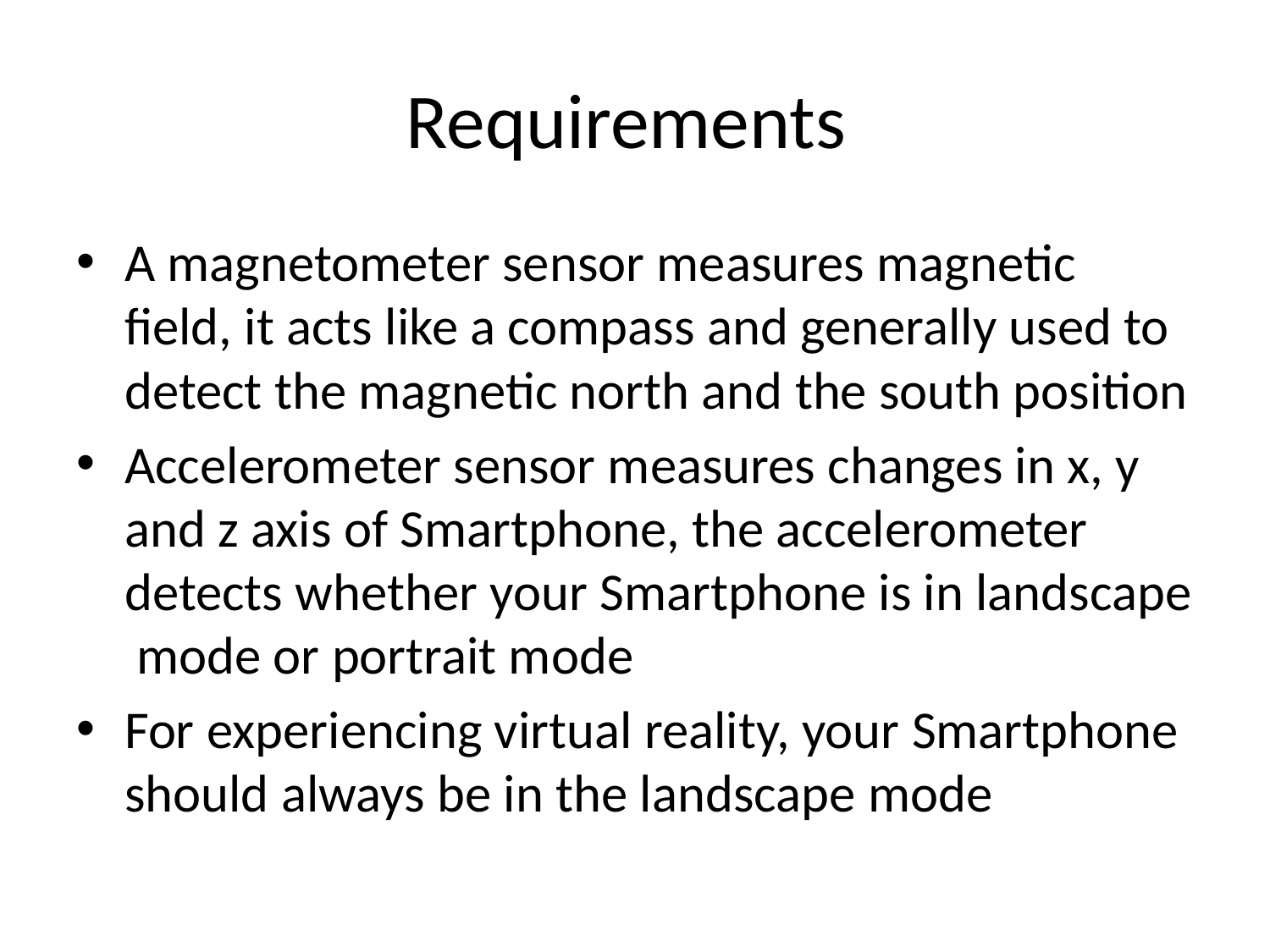

# Requirements
A magnetometer sensor measures magnetic field, it acts like a compass and generally used to detect the magnetic north and the south position
Accelerometer sensor measures changes in x, y and z axis of Smartphone, the accelerometer detects whether your Smartphone is in landscape  mode or portrait mode
For experiencing virtual reality, your Smartphone should always be in the landscape mode